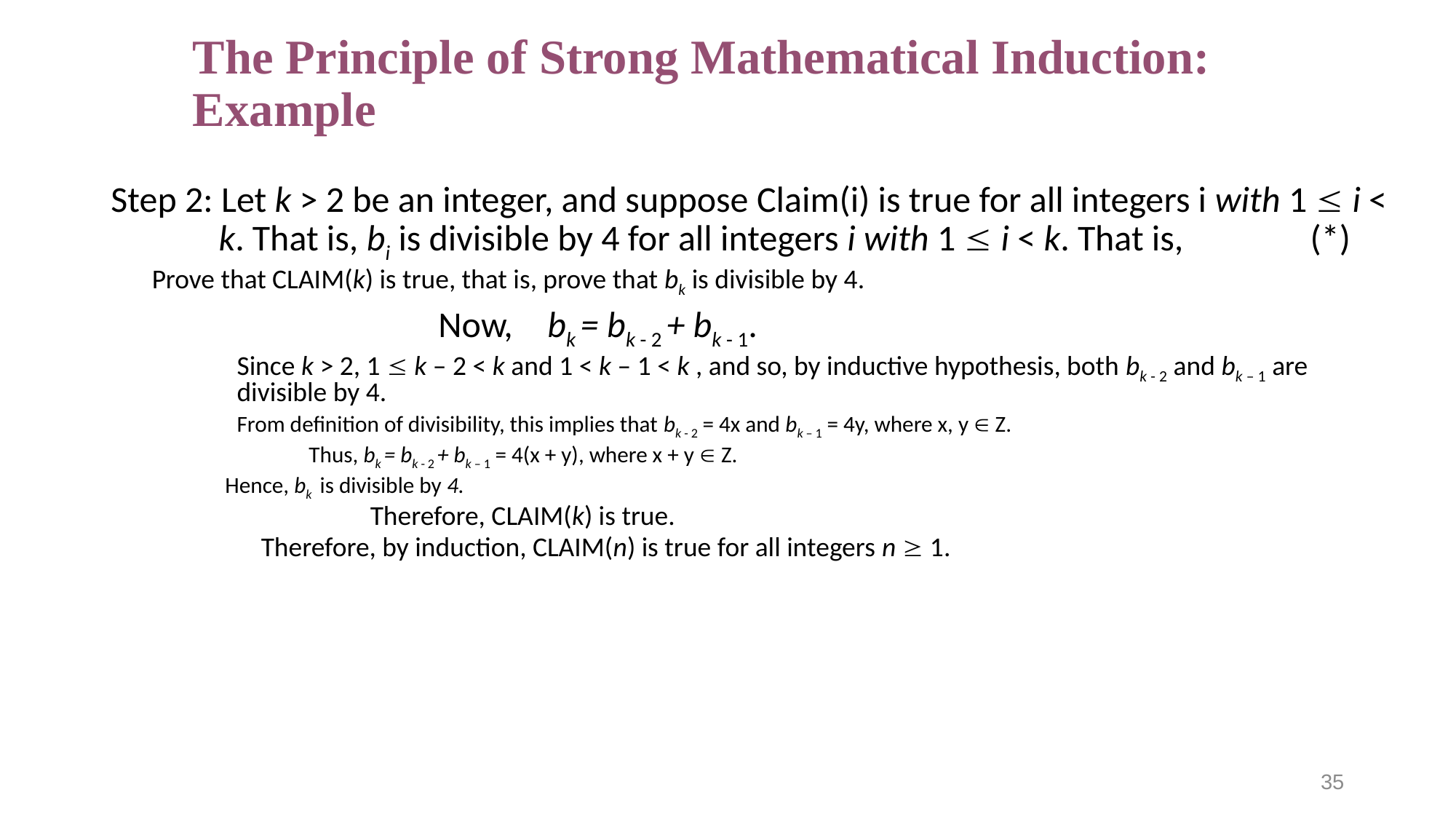

# The Principle of Strong Mathematical Induction: Example
Step 2: Let k > 2 be an integer, and suppose Claim(i) is true for all integers i with 1 ≤ i < k. That is, bi is divisible by 4 for all integers i with 1 ≤ i < k. That is, 		(*)
Prove that CLAIM(k) is true, that is, prove that bk is divisible by 4.
			Now, 	bk = bk - 2 + bk - 1.
	Since k > 2, 1 ≤ k – 2 < k and 1 < k – 1 < k , and so, by inductive hypothesis, both bk - 2 and bk – 1 are divisible by 4.
	From definition of divisibility, this implies that bk - 2 = 4x and bk – 1 = 4y, where x, y ∈ Z.
	Thus, bk = bk - 2 + bk – 1 = 4(x + y), where x + y ∈ Z.
     Hence, bk  is divisible by 4.
		Therefore, CLAIM(k) is true.
	Therefore, by induction, CLAIM(n) is true for all integers n ≥ 1.
35